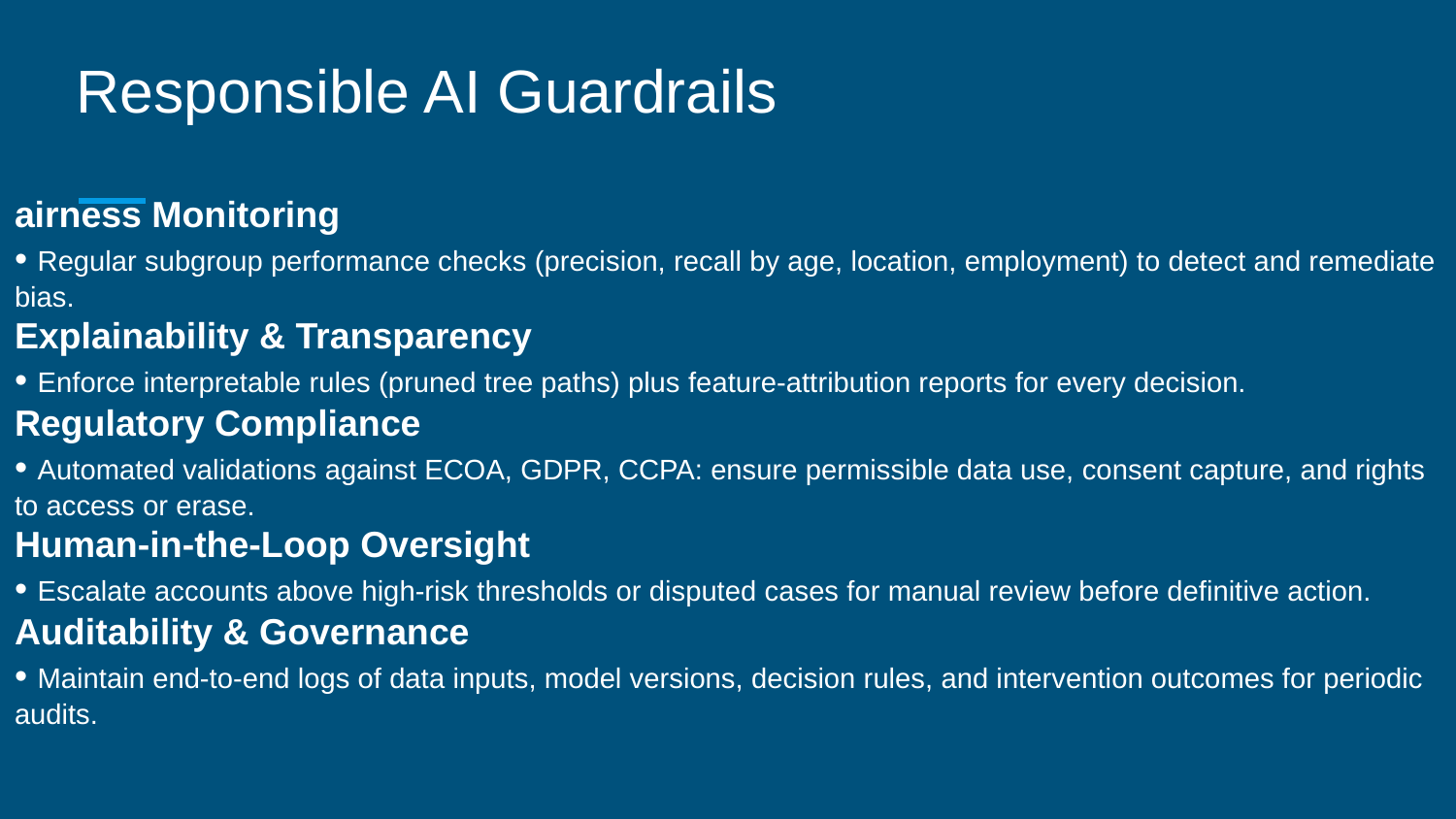

# Responsible AI Guardrails
airness Monitoring
• Regular subgroup performance checks (precision, recall by age, location, employment) to detect and remediate bias.
Explainability & Transparency
• Enforce interpretable rules (pruned tree paths) plus feature‐attribution reports for every decision.
Regulatory Compliance
• Automated validations against ECOA, GDPR, CCPA: ensure permissible data use, consent capture, and rights to access or erase.
Human‐in-the-Loop Oversight
• Escalate accounts above high‐risk thresholds or disputed cases for manual review before definitive action.
Auditability & Governance
• Maintain end-to-end logs of data inputs, model versions, decision rules, and intervention outcomes for periodic audits.